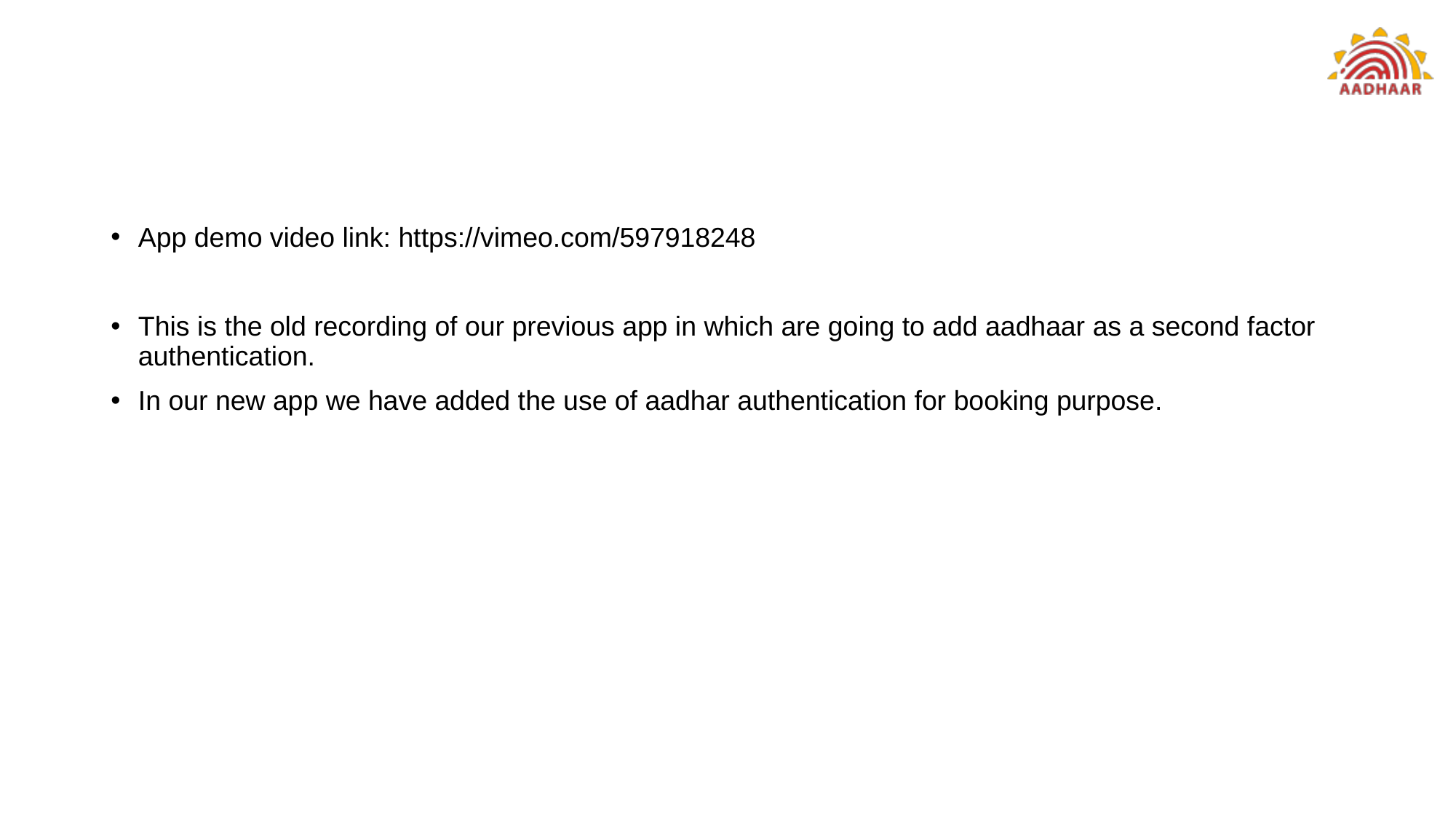

#
App demo video link: https://vimeo.com/597918248

This is the old recording of our previous app in which are going to add aadhaar as a second factor authentication.
In our new app we have added the use of aadhar authentication for booking purpose.